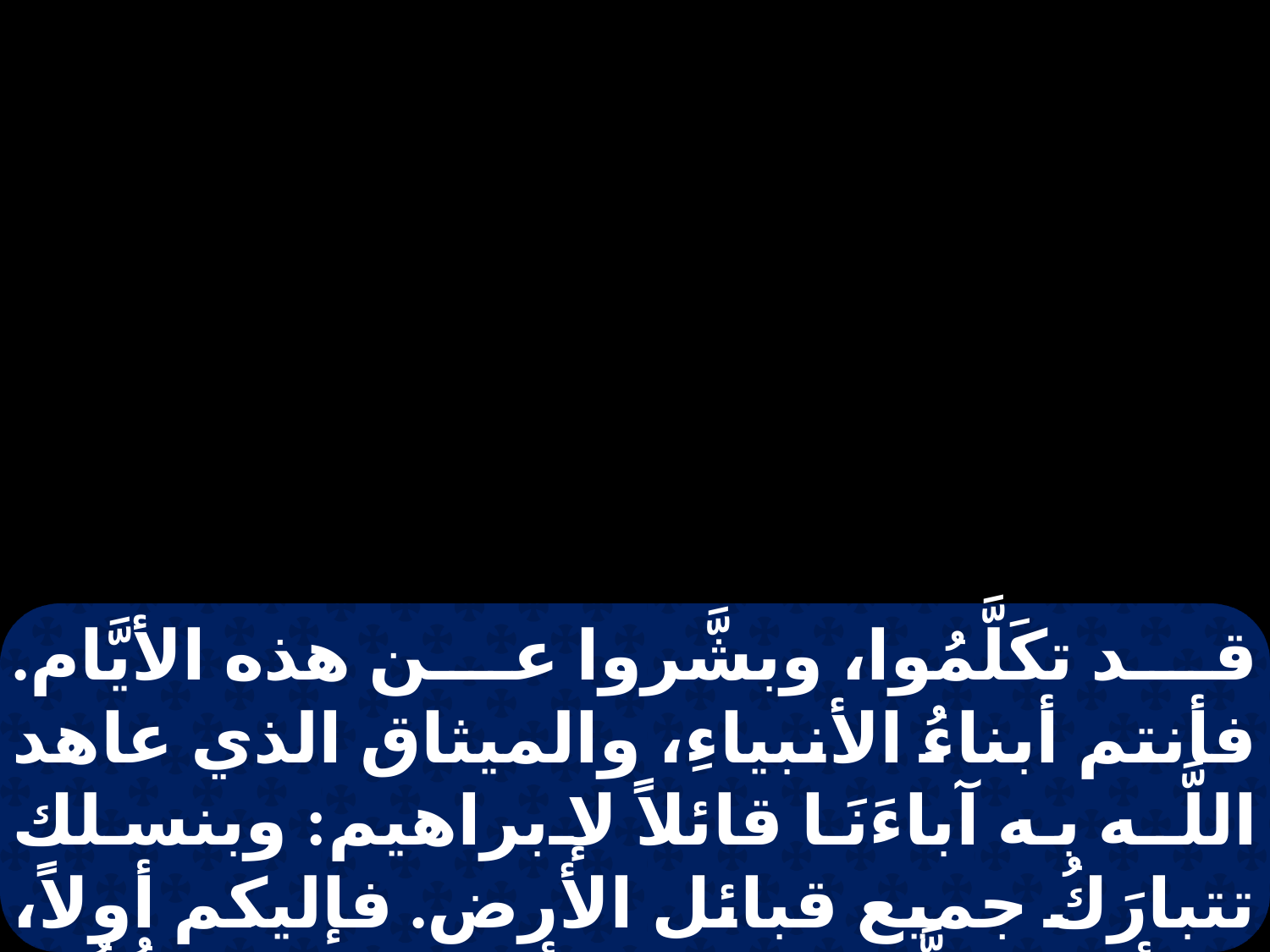

قد تكَلَّمُوا، وبشَّروا عن هذه الأيَّام. فأنتم أبناءُ الأنبياءِ، والميثاق الذي عاهد اللَّـه به آباءَنَا قائلاً لإبراهيم: وبنسلك تتبارَكُ جميع قبائل الأرض. فإليكم أولاً، إذ أقام اللَّـه فتاهُ، وأرسله ليباركُكُم بأن يرد كل واحد منكم عن شُرُورهِ.